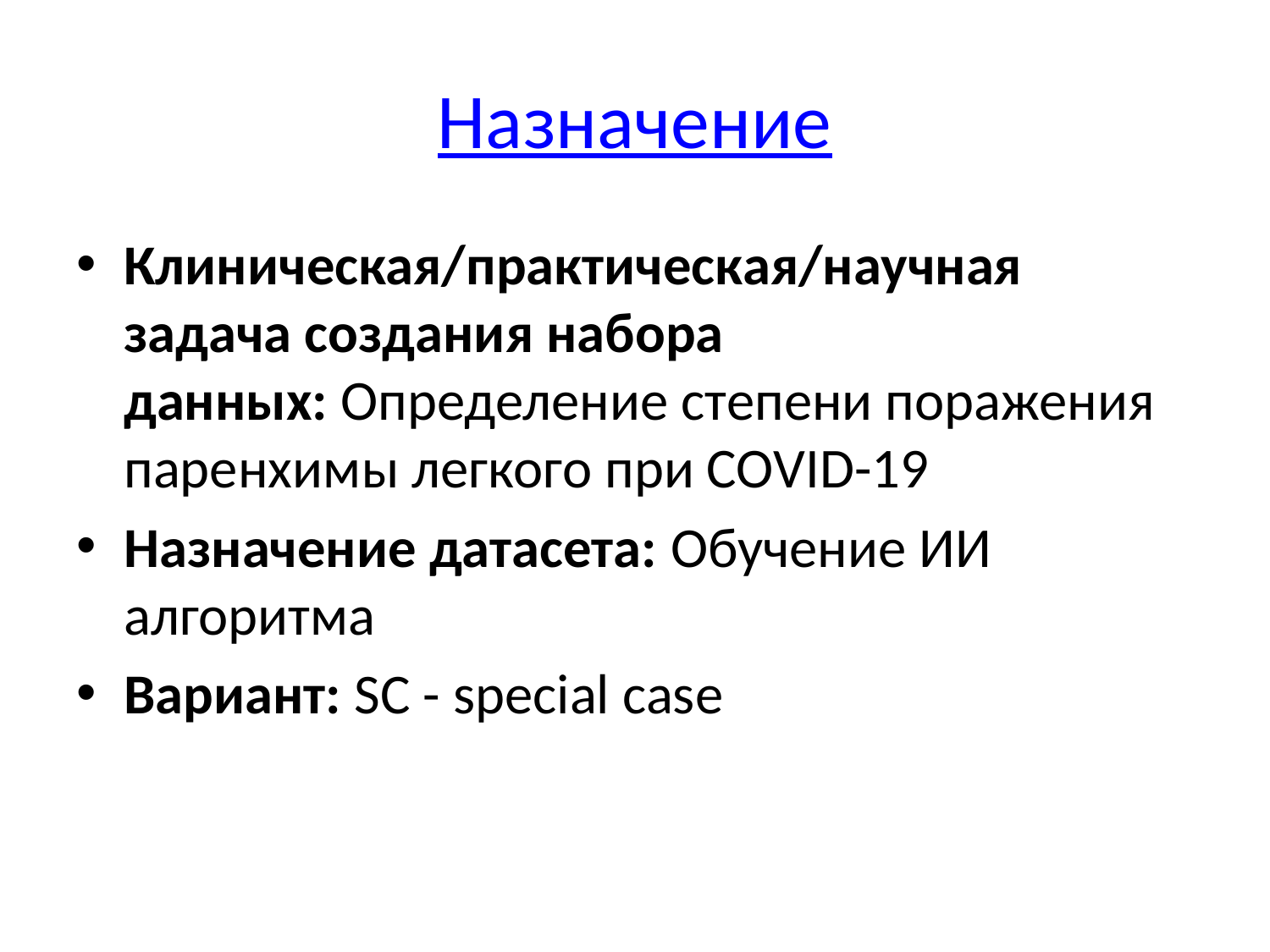

# Назначение
Клиническая/практическая/научная задача создания набора данных: Определение степени поражения паренхимы легкого при COVID-19
Назначение датасета: Обучение ИИ алгоритма
Вариант: SC - special case